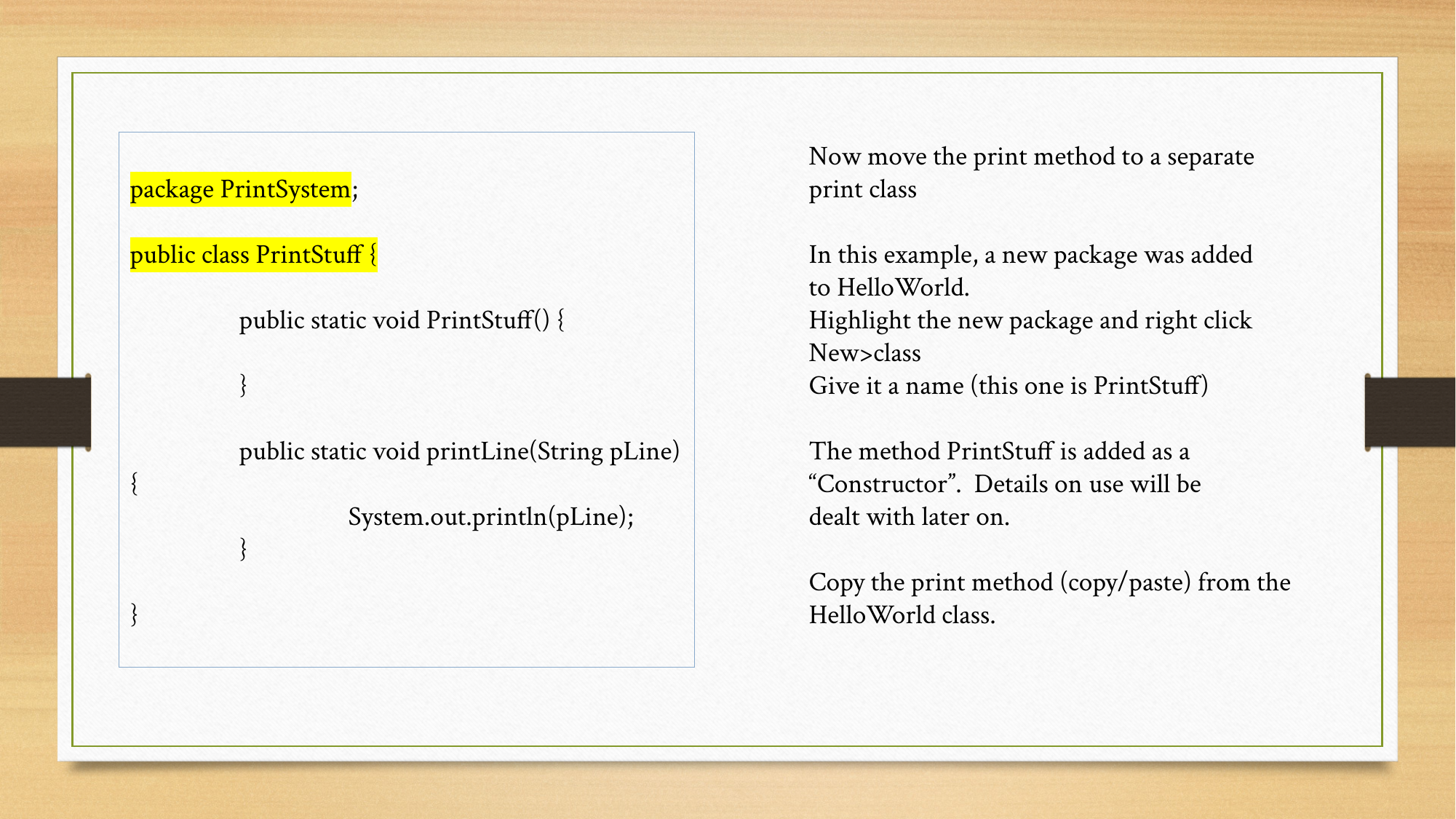

package PrintSystem;

public class PrintStuff {

	public static void PrintStuff() {

	}

	public static void printLine(String pLine) {
		System.out.println(pLine);
	}

}

Now move the print method to a separate
print class

In this example, a new package was added
to HelloWorld.
Highlight the new package and right click
New>class
Give it a name (this one is PrintStuff)

The method PrintStuff is added as a
“Constructor”.  Details on use will be
dealt with later on.

Copy the print method (copy/paste) from the HelloWorld class.